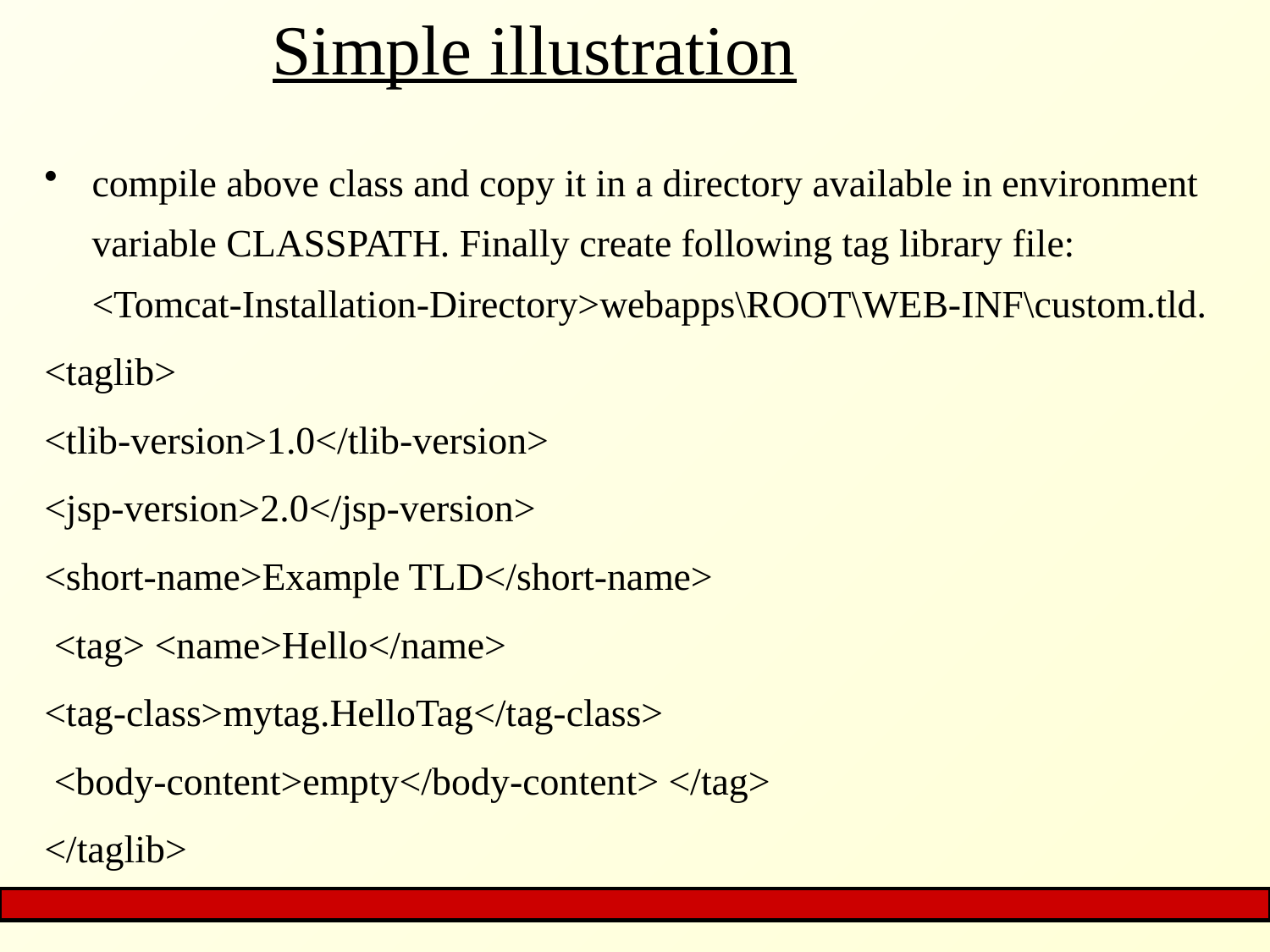

# Simple illustration
compile above class and copy it in a directory available in environment variable CLASSPATH. Finally create following tag library file: <Tomcat-Installation-Directory>webapps\ROOT\WEB-INF\custom.tld.
<taglib>
<tlib-version>1.0</tlib-version>
<jsp-version>2.0</jsp-version>
<short-name>Example TLD</short-name>
 <tag> <name>Hello</name>
<tag-class>mytag.HelloTag</tag-class>
 <body-content>empty</body-content> </tag>
</taglib>